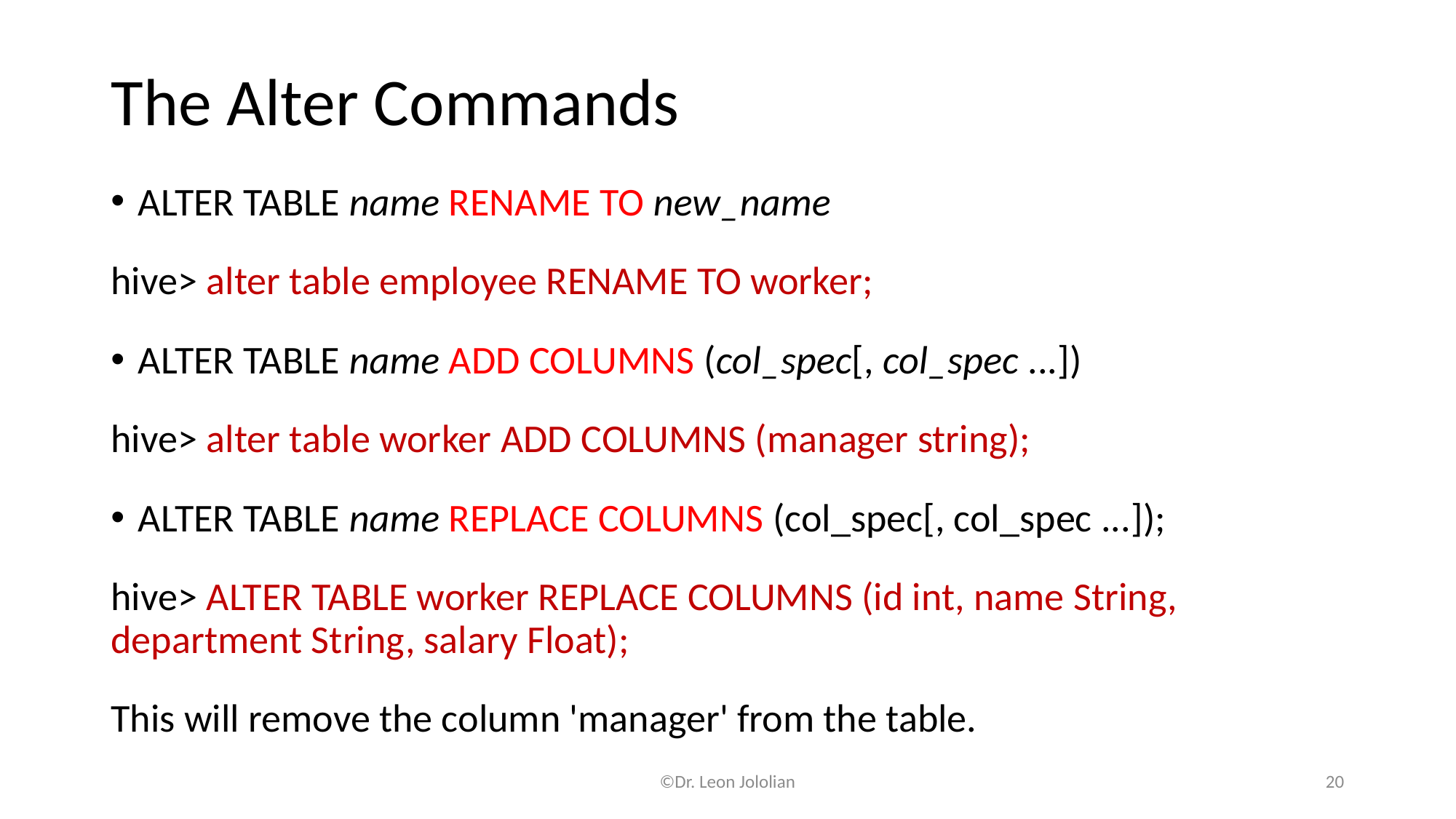

# The Alter Commands
ALTER TABLE name RENAME TO new_name
hive> alter table employee RENAME TO worker;
ALTER TABLE name ADD COLUMNS (col_spec[, col_spec ...])
hive> alter table worker ADD COLUMNS (manager string);
ALTER TABLE name REPLACE COLUMNS (col_spec[, col_spec ...]);
hive> ALTER TABLE worker REPLACE COLUMNS (id int, name String, department String, salary Float);
This will remove the column 'manager' from the table.

©Dr. Leon Jololian
20